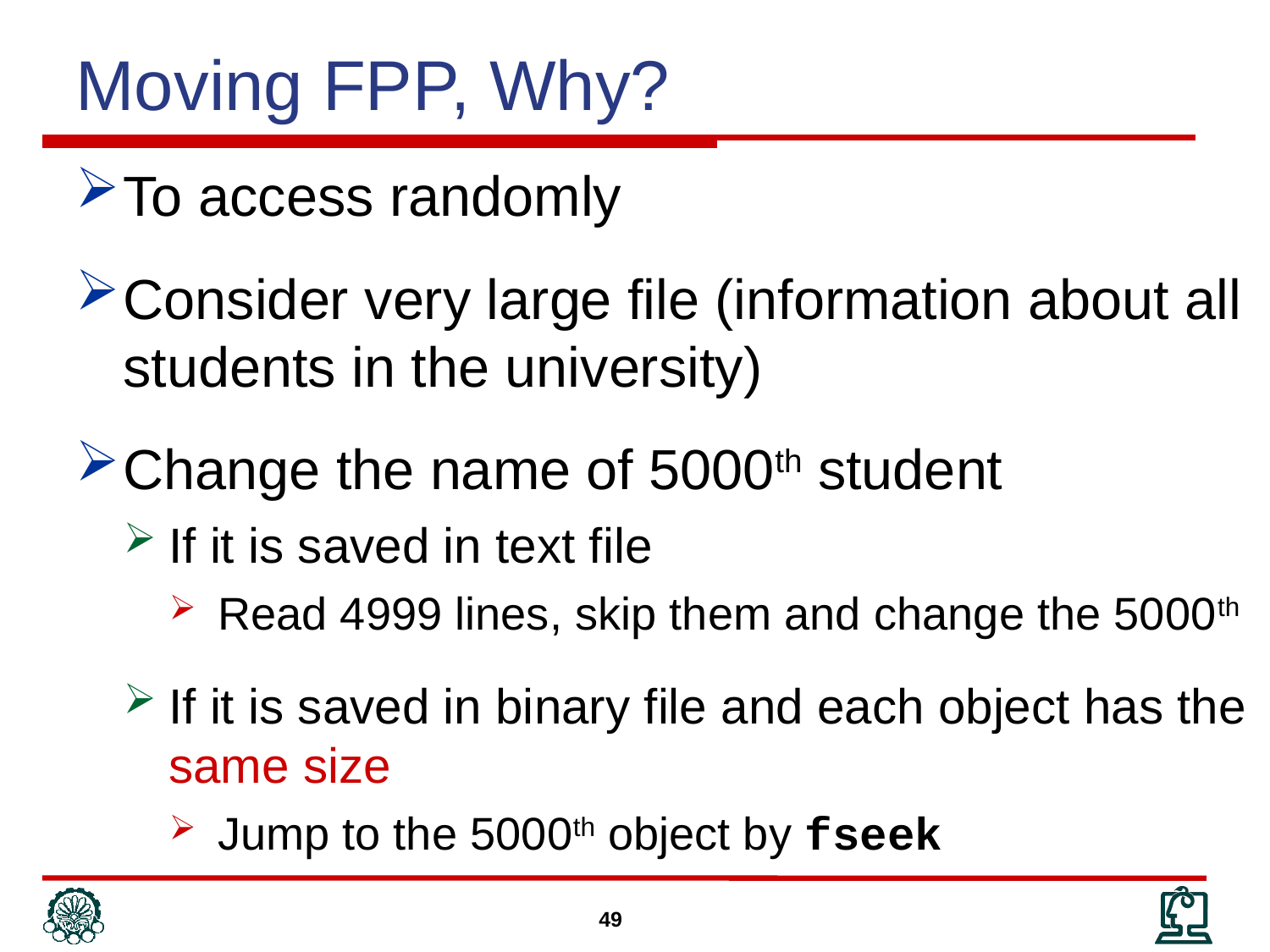

Moving FPP, Why?
To access randomly
Consider very large file (information about all students in the university)
Change the name of 5000th student
If it is saved in text file
Read 4999 lines, skip them and change the 5000th

If it is saved in binary file and each object has the same size
Jump to the 5000th object by fseek
49